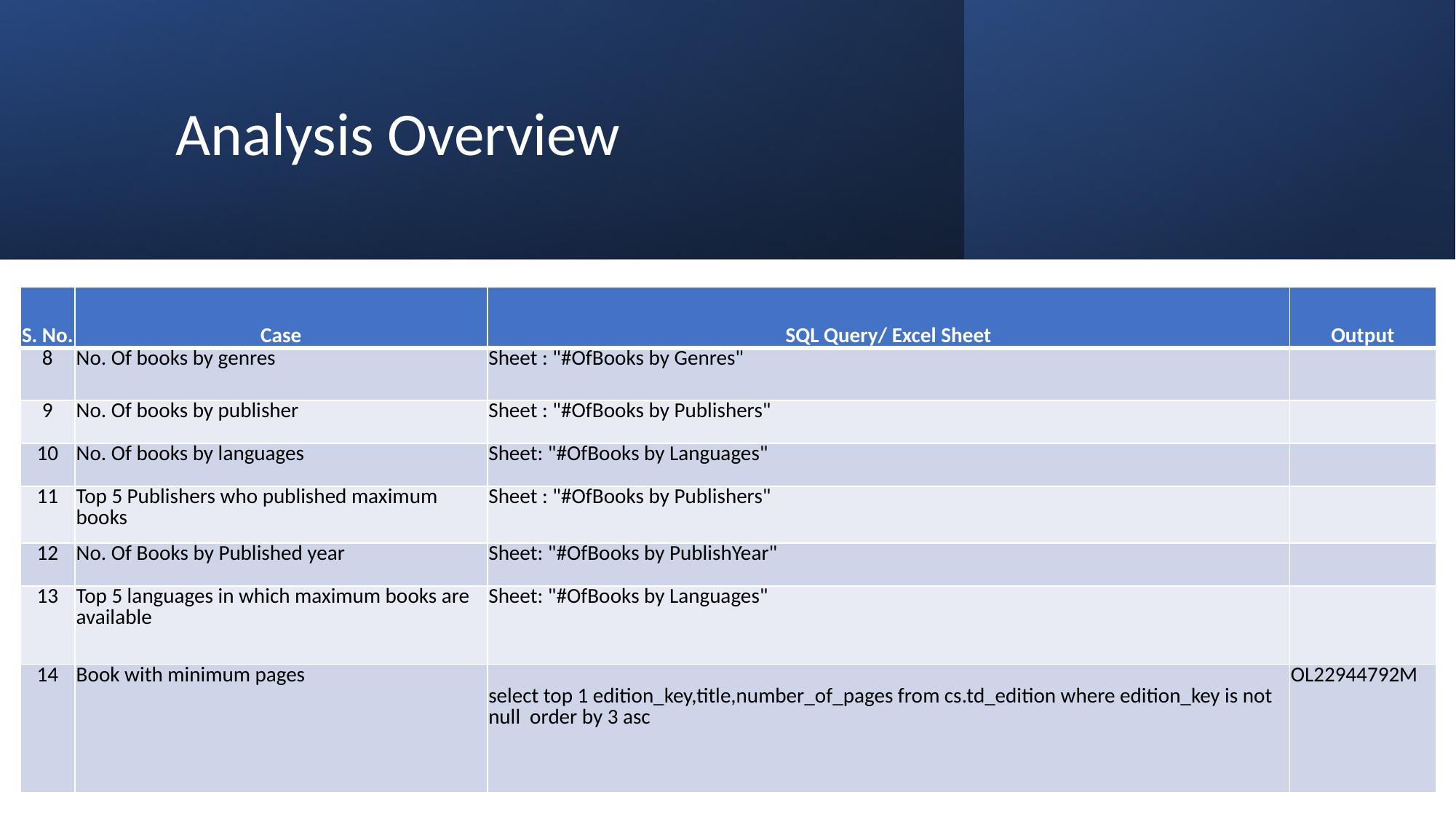

# Analysis Overview
| S. No. | Case | SQL Query/ Excel Sheet | Output |
| --- | --- | --- | --- |
| 8 | No. Of books by genres | Sheet : "#OfBooks by Genres" |  |
| 9 | No. Of books by publisher | Sheet : "#OfBooks by Publishers" |  |
| 10 | No. Of books by languages | Sheet: "#OfBooks by Languages" |  |
| 11 | Top 5 Publishers who published maximum books | Sheet : "#OfBooks by Publishers" |  |
| 12 | No. Of Books by Published year | Sheet: "#OfBooks by PublishYear" |  |
| 13 | Top 5 languages in which maximum books are available | Sheet: "#OfBooks by Languages" |  |
| 14 | Book with minimum pages | select top 1 edition\_key,title,number\_of\_pages from cs.td\_edition where edition\_key is not null order by 3 asc | OL22944792M |